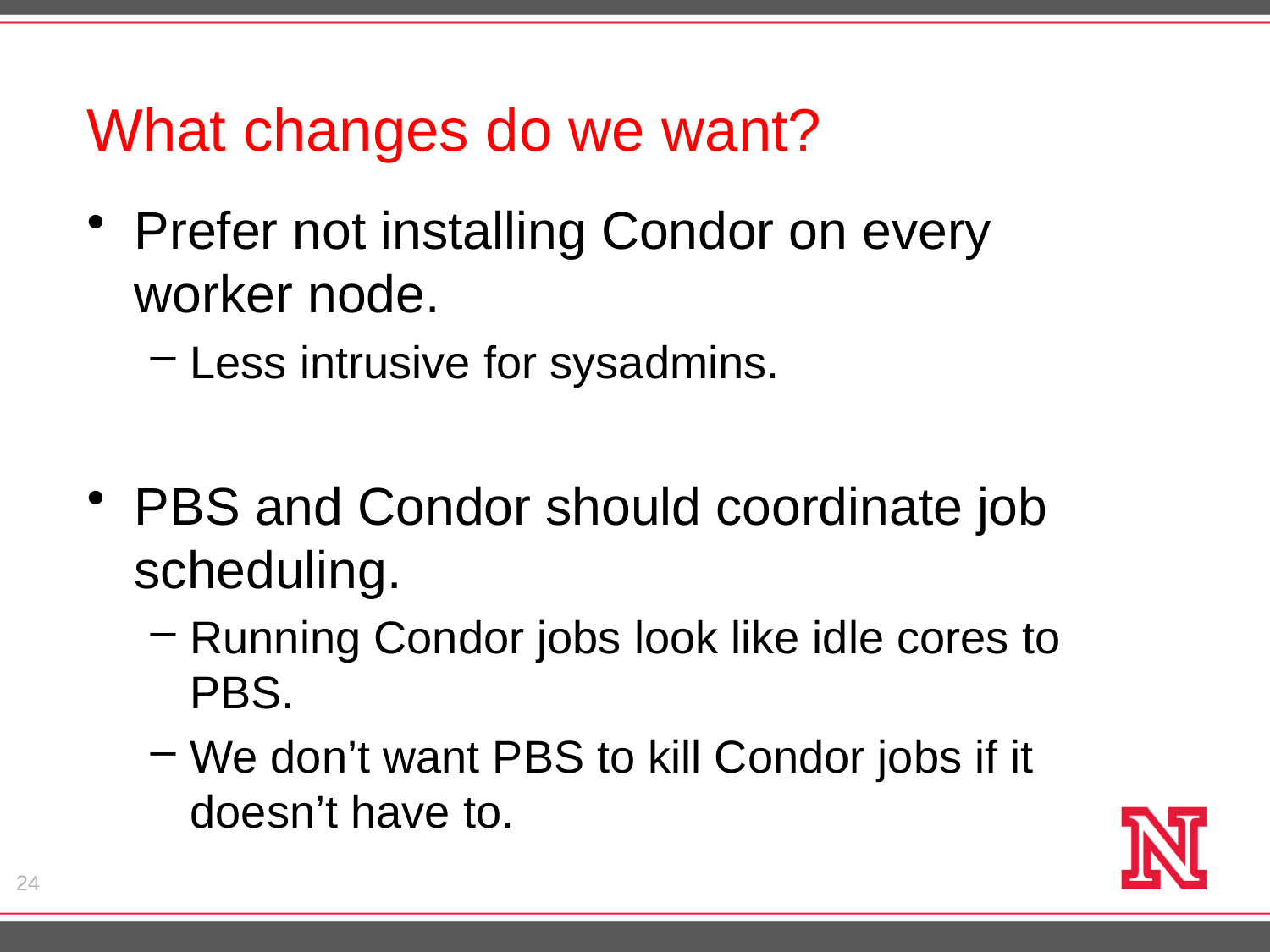

# What changes do we want?
Prefer not installing Condor on every worker node.
Less intrusive for sysadmins.

PBS and Condor should coordinate job scheduling.
Running Condor jobs look like idle cores to PBS.
We don’t want PBS to kill Condor jobs if it doesn’t have to.

24